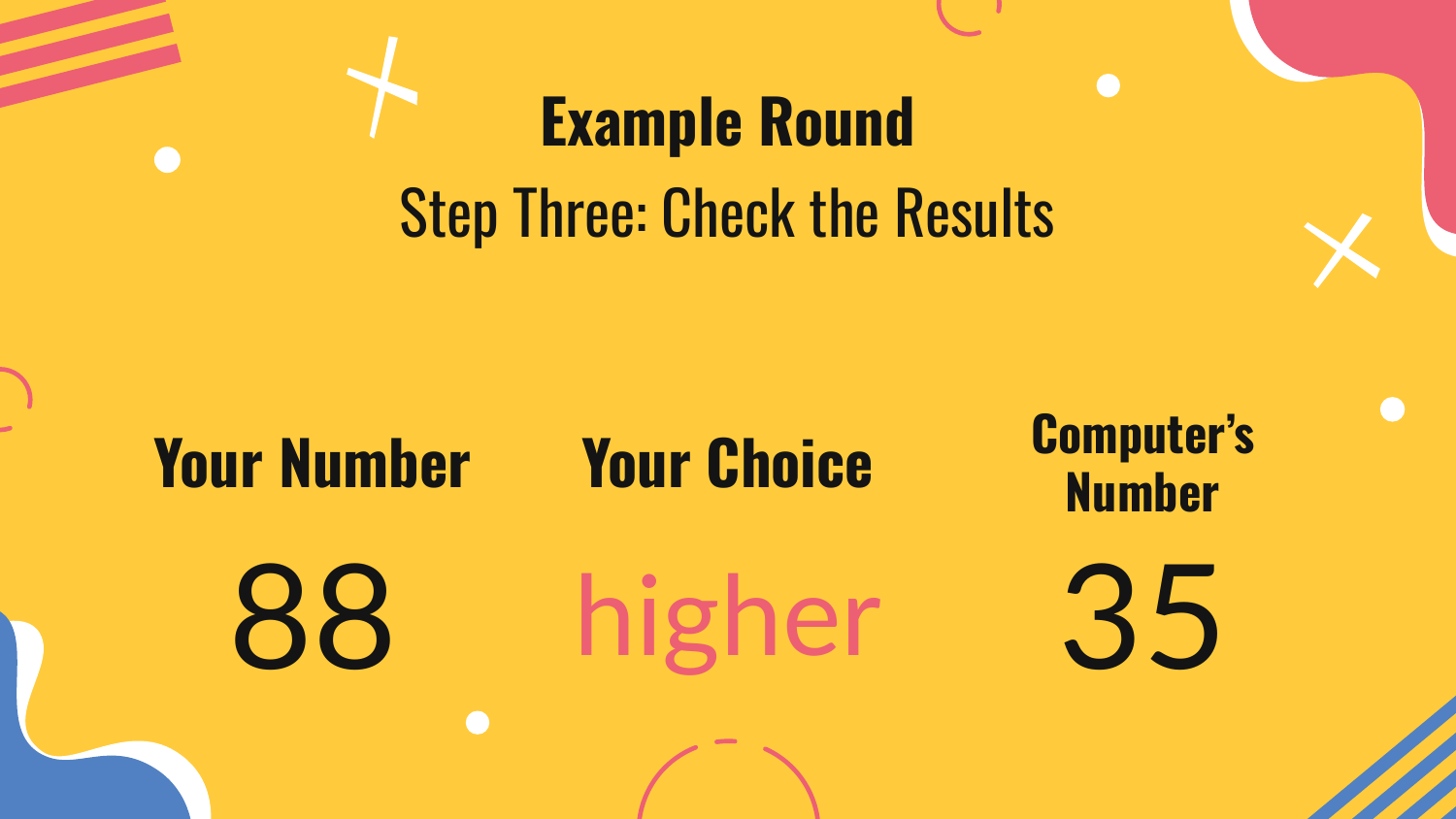

Example Round
Step Three: Check the Results
# Your Number
Your Choice
Computer’s Number
88
higher
35